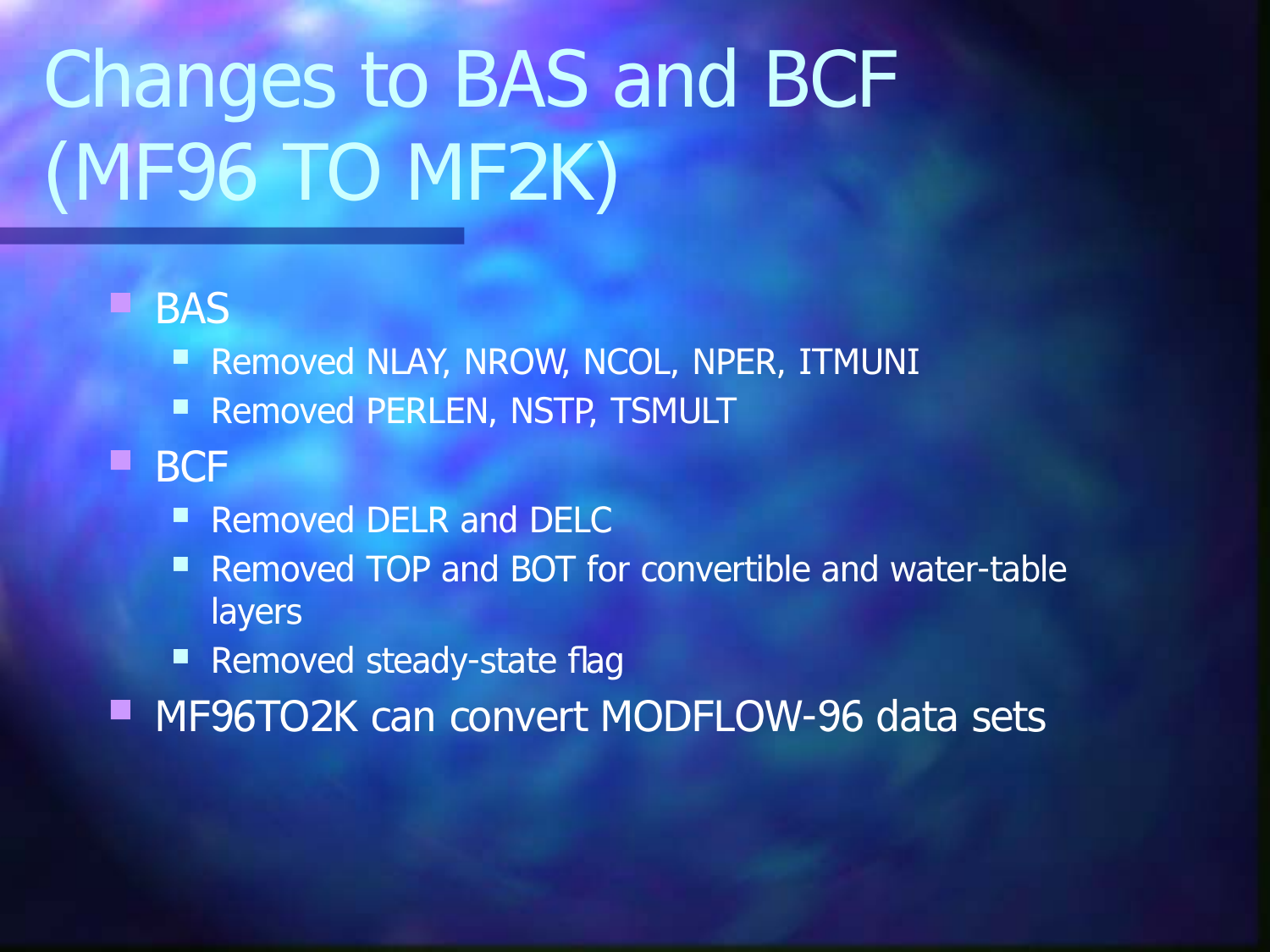

# Changes to BAS and BCF (MF96 TO MF2K)
BAS
Removed NLAY, NROW, NCOL, NPER, ITMUNI
Removed PERLEN, NSTP, TSMULT
BCF
Removed DELR and DELC
Removed TOP and BOT for convertible and water-table layers
Removed steady-state flag
MF96TO2K can convert MODFLOW-96 data sets